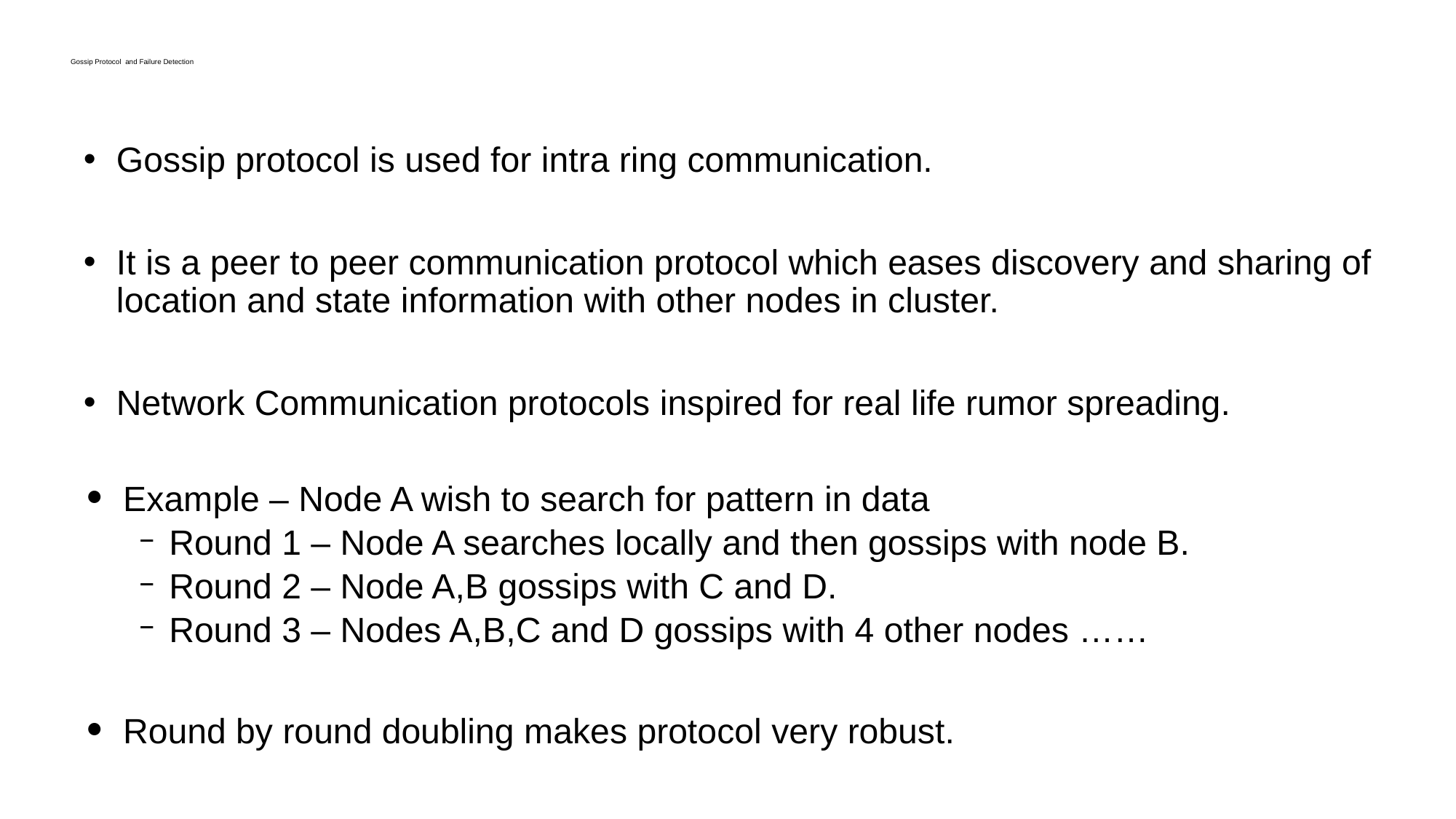

# Gossip Protocol  and Failure Detection
Gossip protocol is used for intra ring communication.

It is a peer to peer communication protocol which eases discovery and sharing of location and state information with other nodes in cluster.

Network Communication protocols inspired for real life rumor spreading.

Example – Node A wish to search for pattern in data
Round 1 – Node A searches locally and then gossips with node B.
Round 2 – Node A,B gossips with C and D.
Round 3 – Nodes A,B,C and D gossips with 4 other nodes ……

Round by round doubling makes protocol very robust.